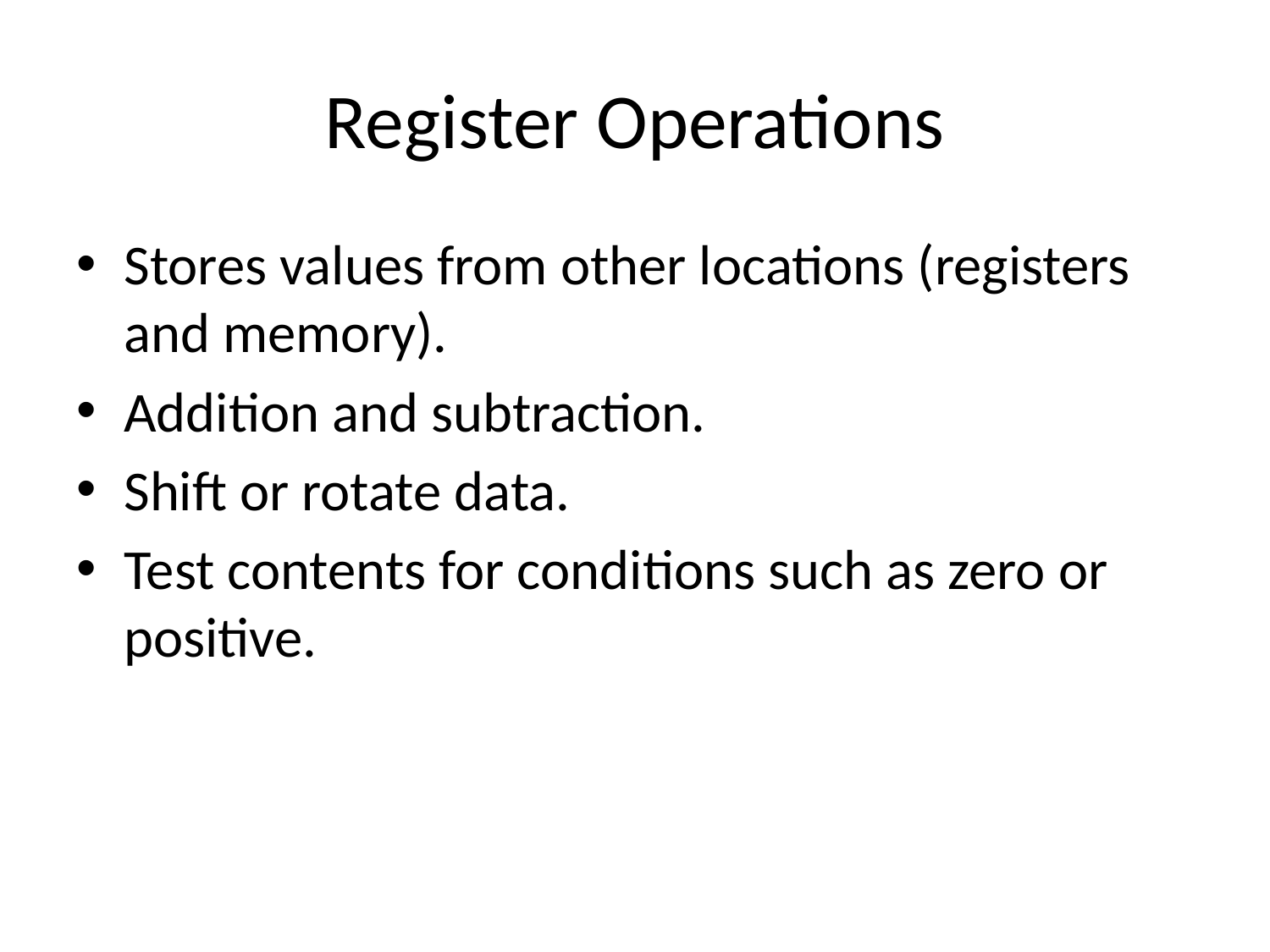

# Register Operations
Stores values from other locations (registers and memory).
Addition and subtraction.
Shift or rotate data.
Test contents for conditions such as zero or positive.